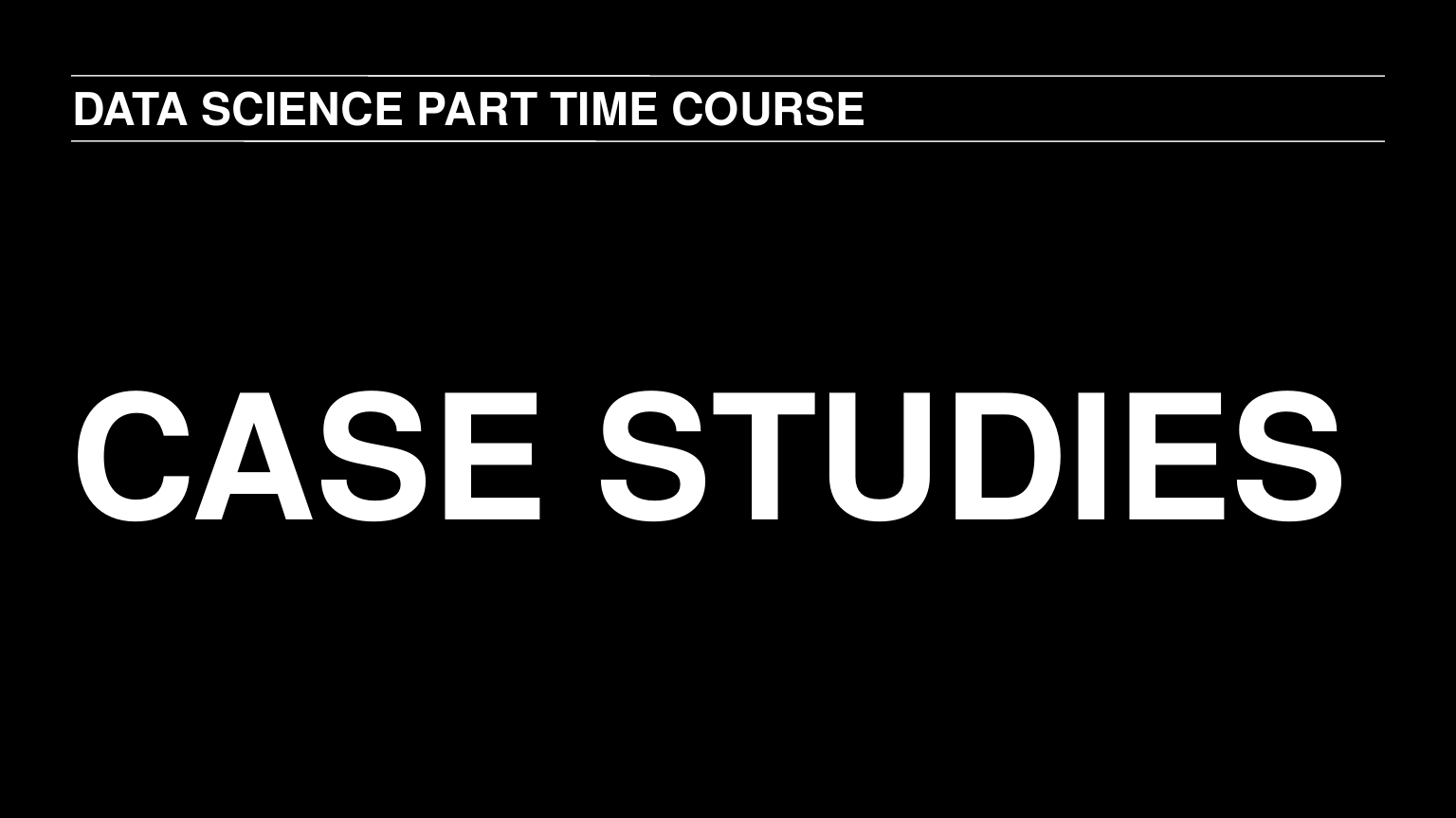

DATA SCIENCE PART TIME COURSE

CASE STUDIES